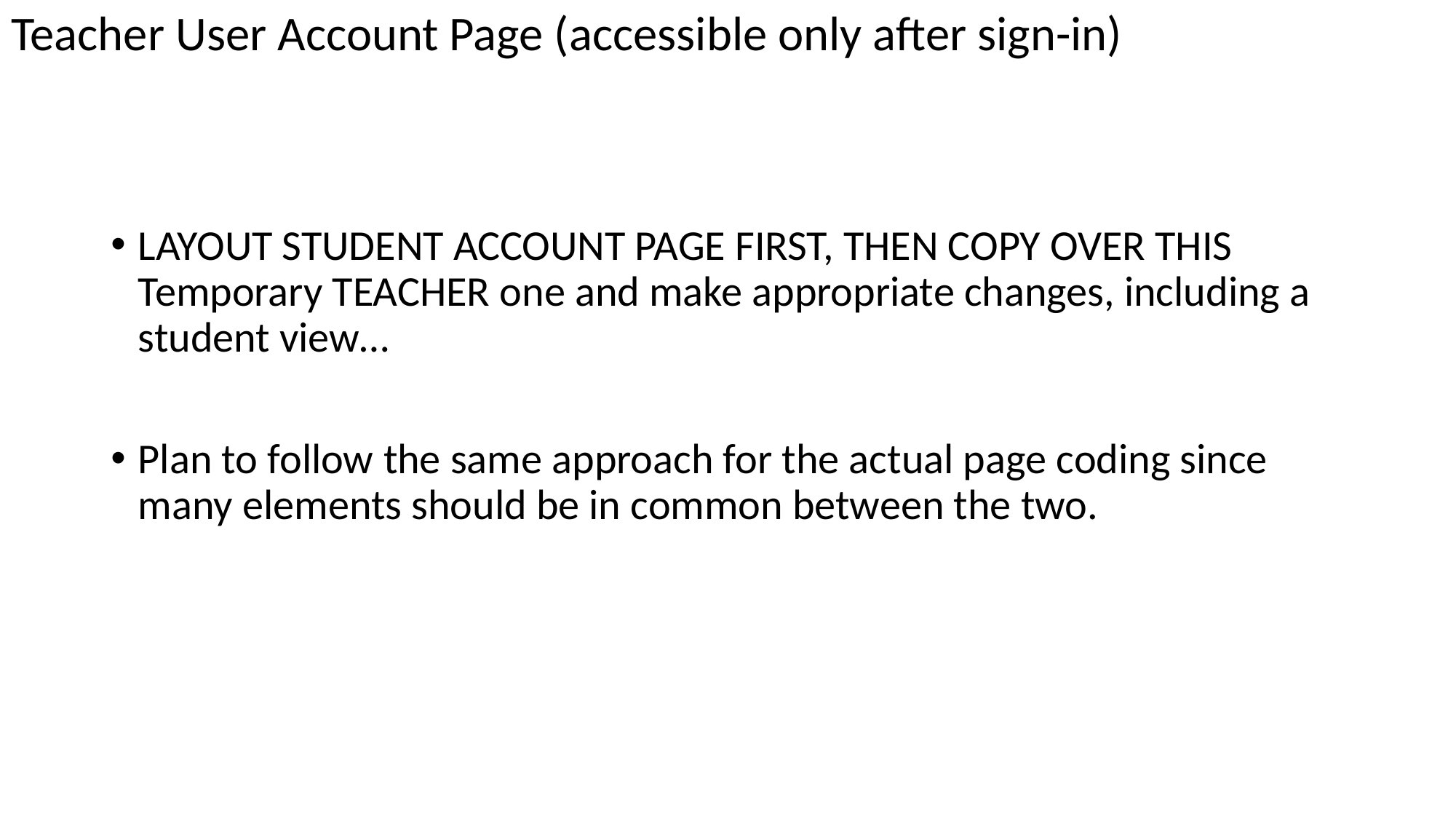

# Teacher User Account Page (accessible only after sign-in)
LAYOUT STUDENT ACCOUNT PAGE FIRST, THEN COPY OVER THIS Temporary TEACHER one and make appropriate changes, including a student view…

Plan to follow the same approach for the actual page coding since many elements should be in common between the two.